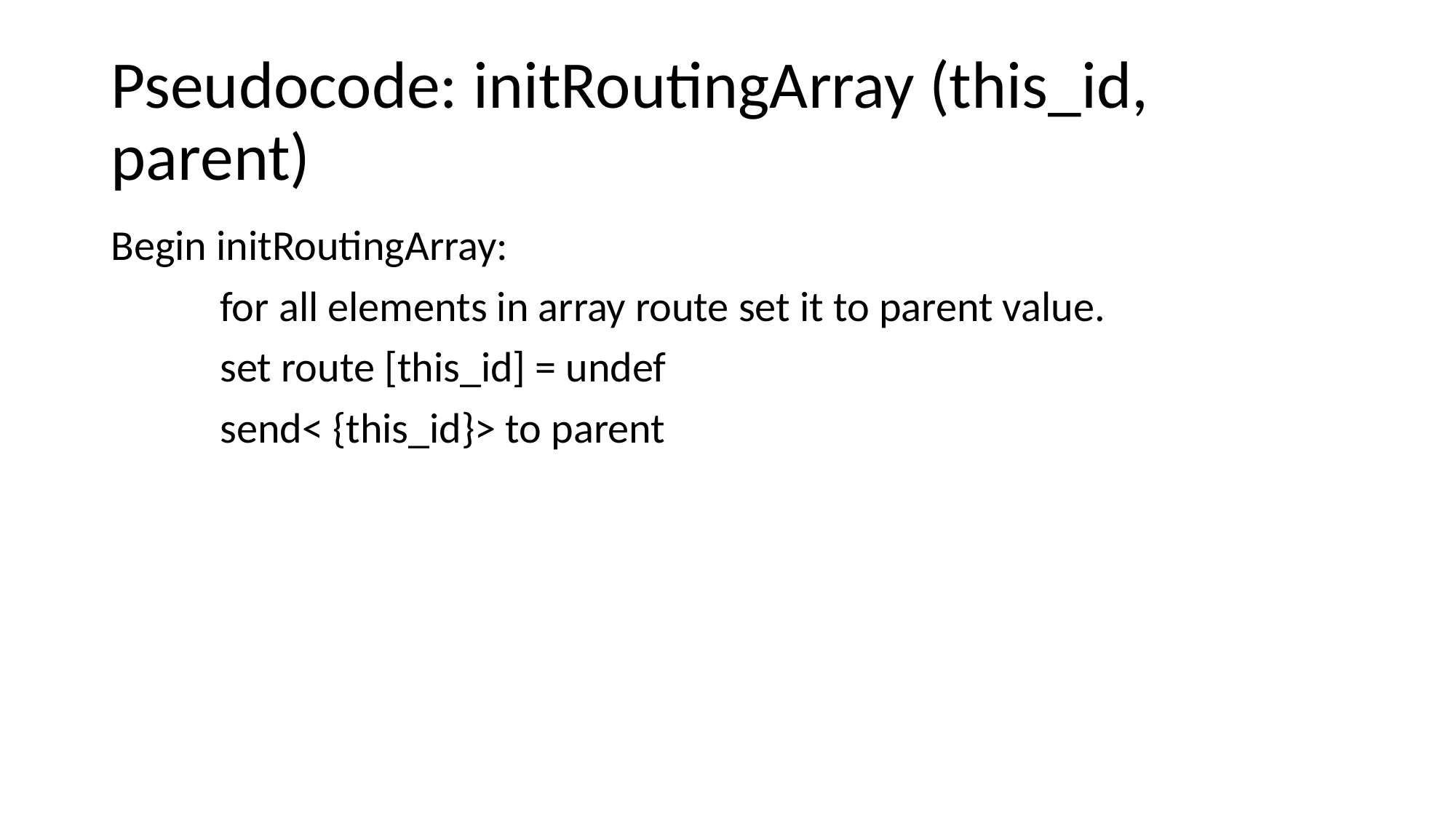

# Pseudocode: initRoutingArray (this_id, parent)
Begin initRoutingArray:
	for all elements in array route set it to parent value.
	set route [this_id] = undef
	send< {this_id}> to parent